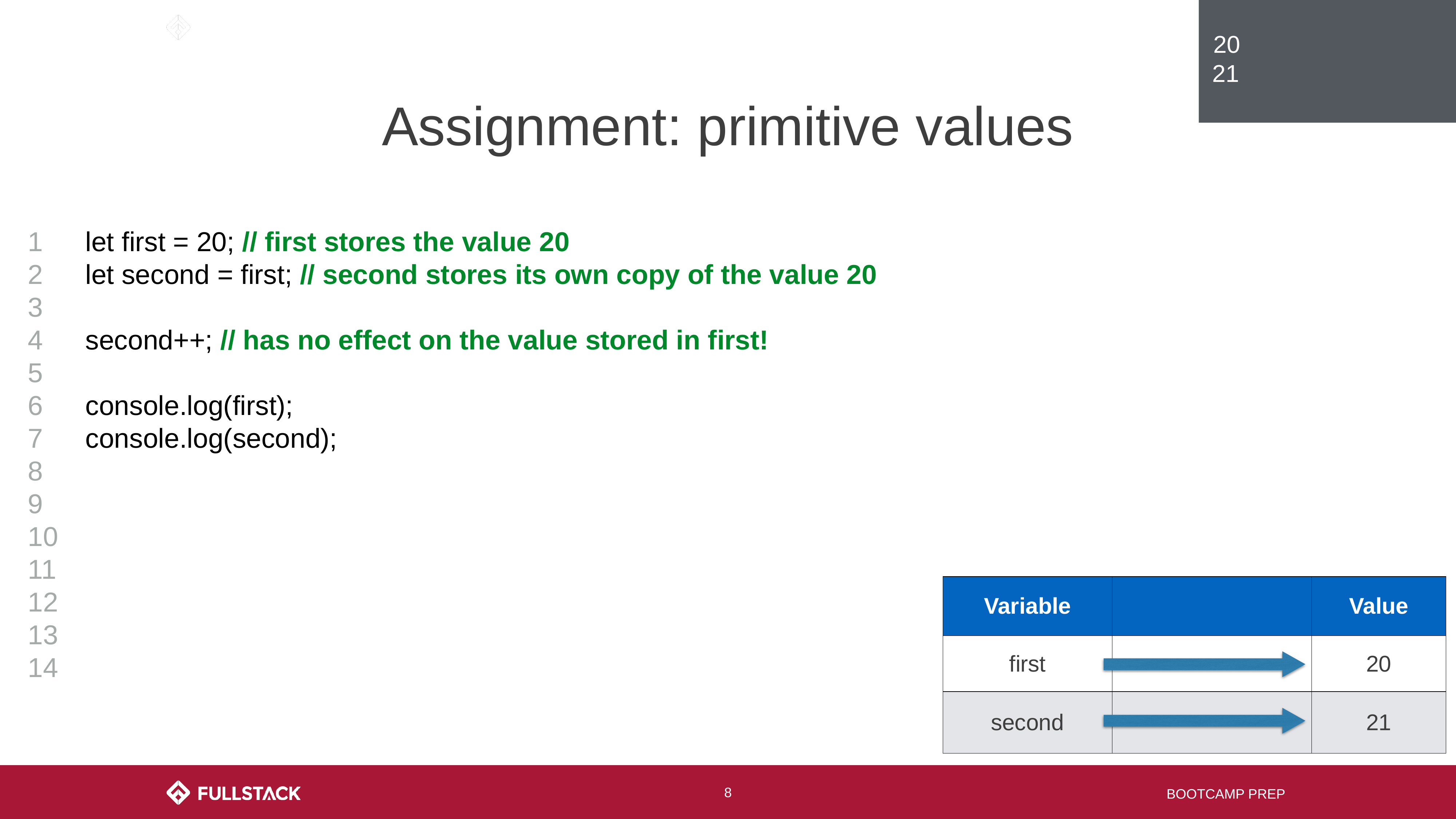

20
21
# Assignment: primitive values
1
2
3
4
5
6
7
8
9
10
11
12
13
14

let first = 20; // first stores the value 20
let second = first; // second stores its own copy of the value 20
second++; // has no effect on the value stored in first!
console.log(first);
console.log(second);
| Variable |  | Value |
| --- | --- | --- |
| first |  | 20 |
| second |  | 20 |
| Variable |  | Value |
| --- | --- | --- |
| first |  | 20 |
| second |  | 21 |

8
BOOTCAMP PREP